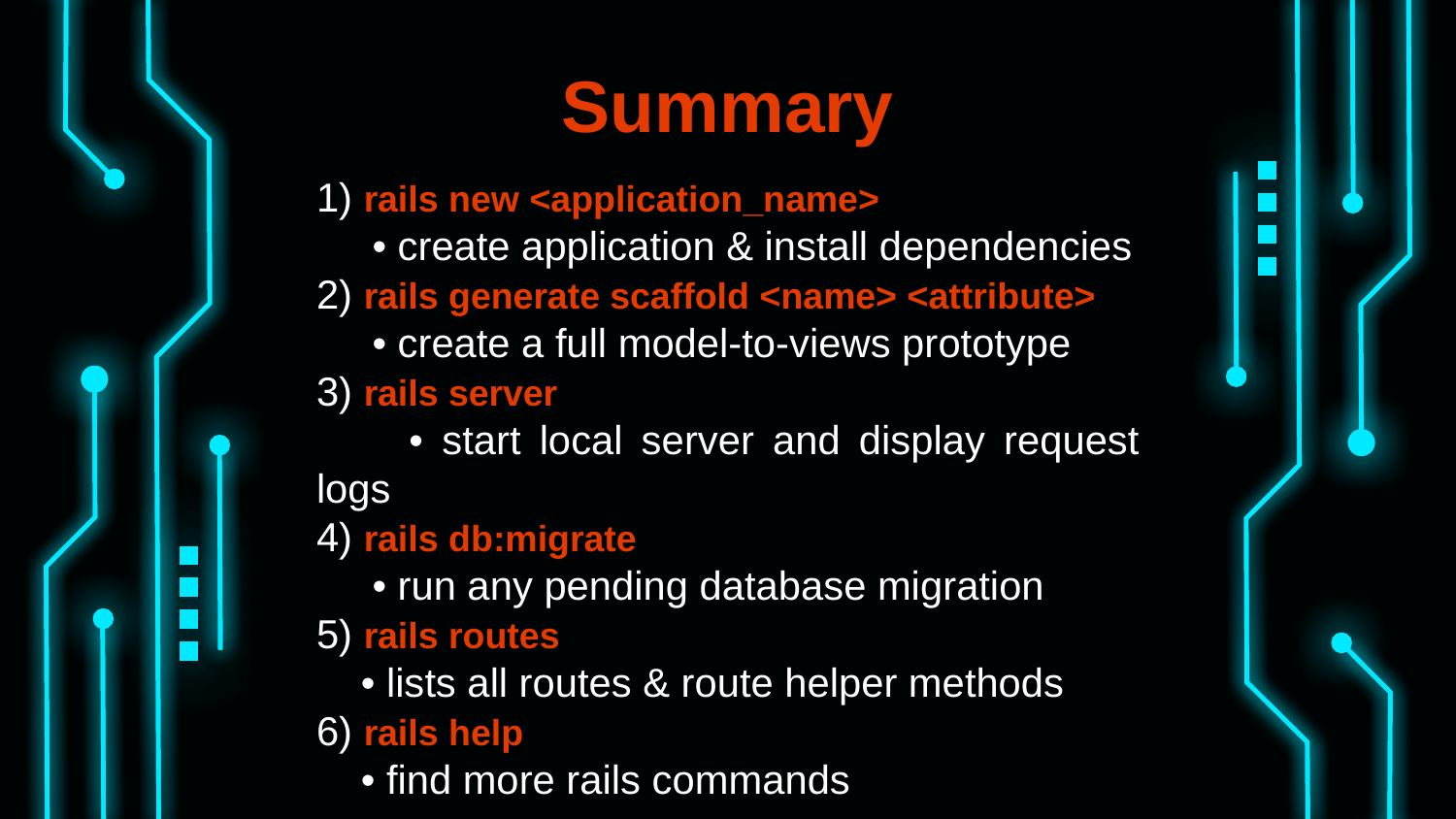

# Summary
1) rails new <application_name>
     • create application & install dependencies
2) rails generate scaffold <name> <attribute>
     • create a full model-to-views prototype
3) rails server
     • start local server and display request logs
4) rails db:migrate
     • run any pending database migration
5) rails routes
    • lists all routes & route helper methods
6) rails help
    • find more rails commands